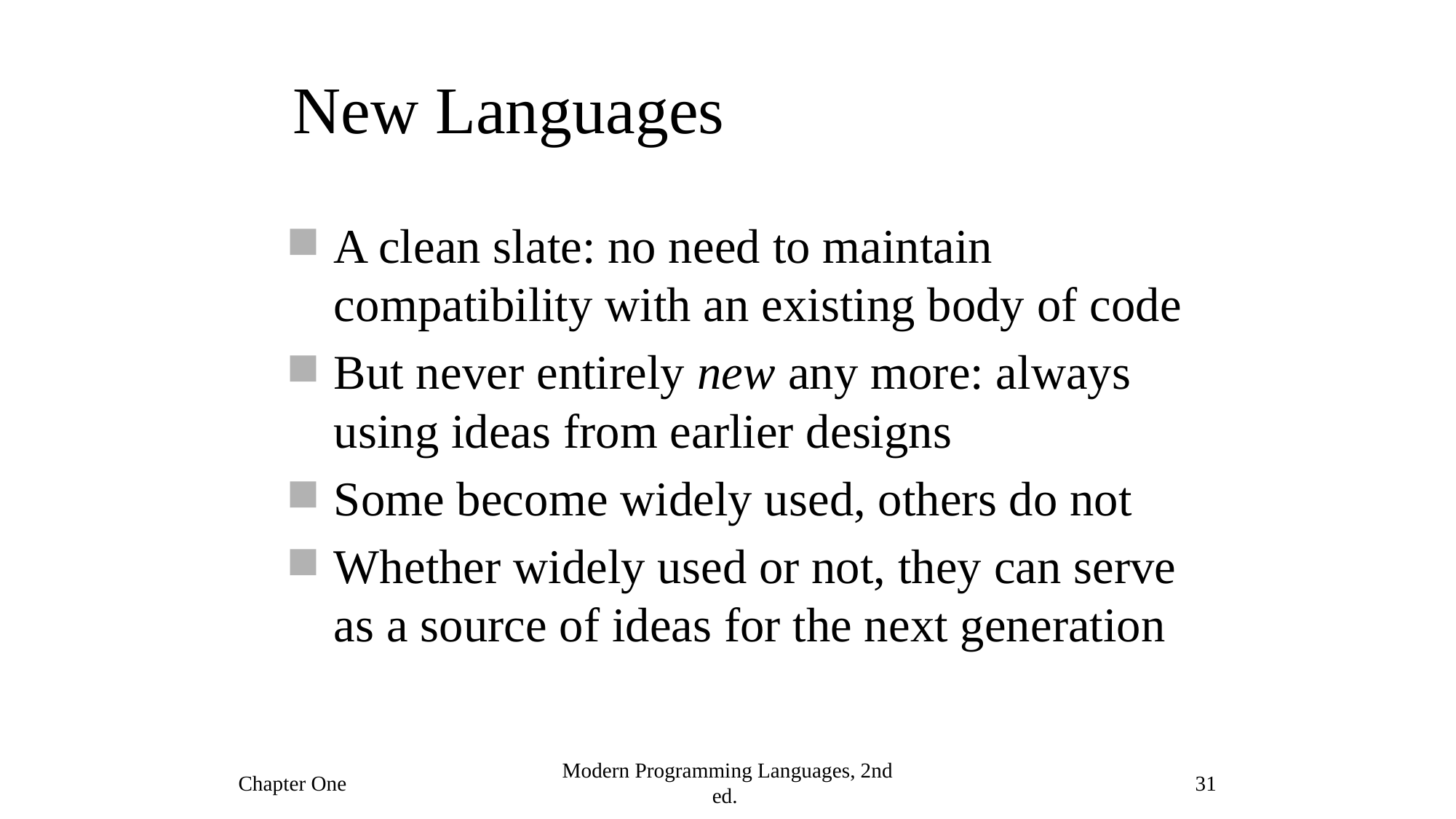

New Languages
A clean slate: no need to maintain compatibility with an existing body of code
But never entirely new any more: always using ideas from earlier designs
Some become widely used, others do not
Whether widely used or not, they can serve as a source of ideas for the next generation
Chapter One
Modern Programming Languages, 2nd ed.
31